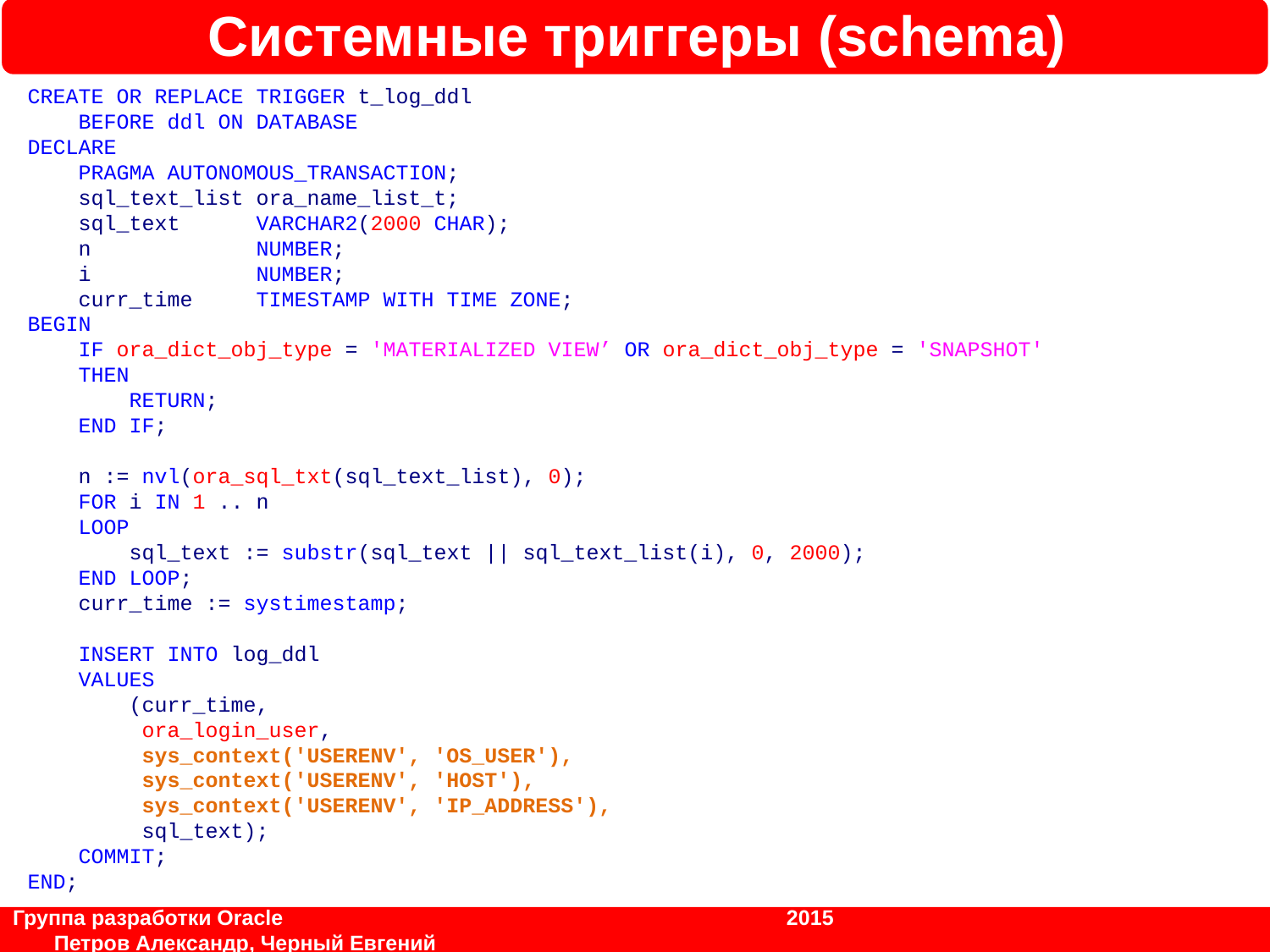

Системные триггеры (schema)
CREATE OR REPLACE TRIGGER t_log_ddl
    BEFORE ddl ON DATABASE
DECLARE
    PRAGMA AUTONOMOUS_TRANSACTION;
    sql_text_list ora_name_list_t;
    sql_text      VARCHAR2(2000 CHAR);
    n             NUMBER;
    i             NUMBER;
    curr_time     TIMESTAMP WITH TIME ZONE;
BEGIN
    IF ora_dict_obj_type = 'MATERIALIZED VIEW’ OR ora_dict_obj_type = 'SNAPSHOT'
    THEN
        RETURN;
    END IF;

    n := nvl(ora_sql_txt(sql_text_list), 0);
    FOR i IN 1 .. n
    LOOP
        sql_text := substr(sql_text || sql_text_list(i), 0, 2000);
    END LOOP;
    curr_time := systimestamp;

    INSERT INTO log_ddl
    VALUES
        (curr_time,
         ora_login_user,
         sys_context('USERENV', 'OS_USER'),
         sys_context('USERENV', 'HOST'),
         sys_context('USERENV', 'IP_ADDRESS'),
         sql_text);
    COMMIT;
END;
Группа разработки Oracle			       	  2015	 		                         Петров Александр, Черный Евгений